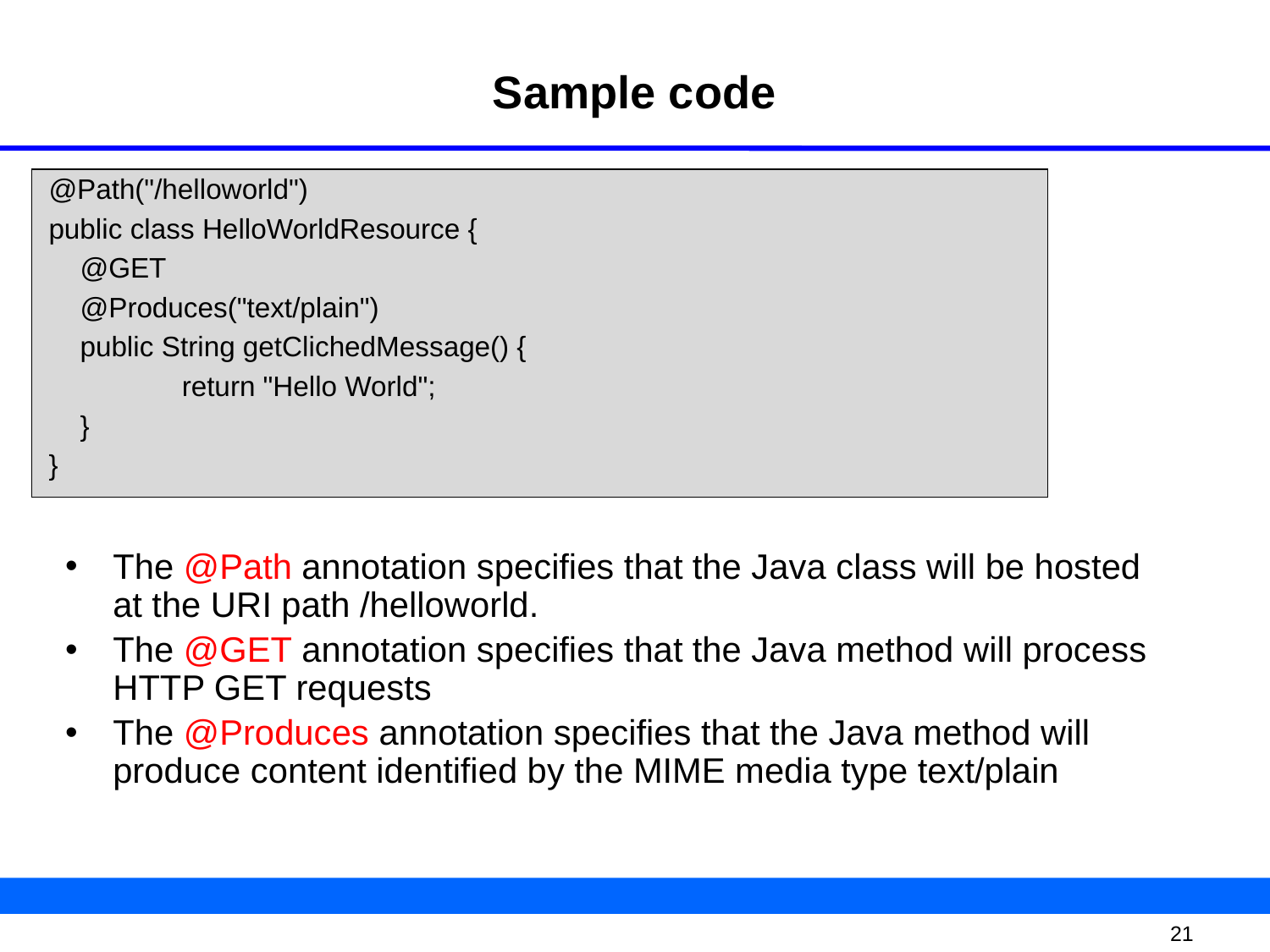

# Sample code
@Path("/helloworld")
public class HelloWorldResource {
    @GET
    @Produces("text/plain")
    public String getClichedMessage() {
                 return "Hello World";
    }
}
The @Path annotation specifies that the Java class will be hosted at the URI path /helloworld.
The @GET annotation specifies that the Java method will process HTTP GET requests
The @Produces annotation specifies that the Java method will produce content identified by the MIME media type text/plain